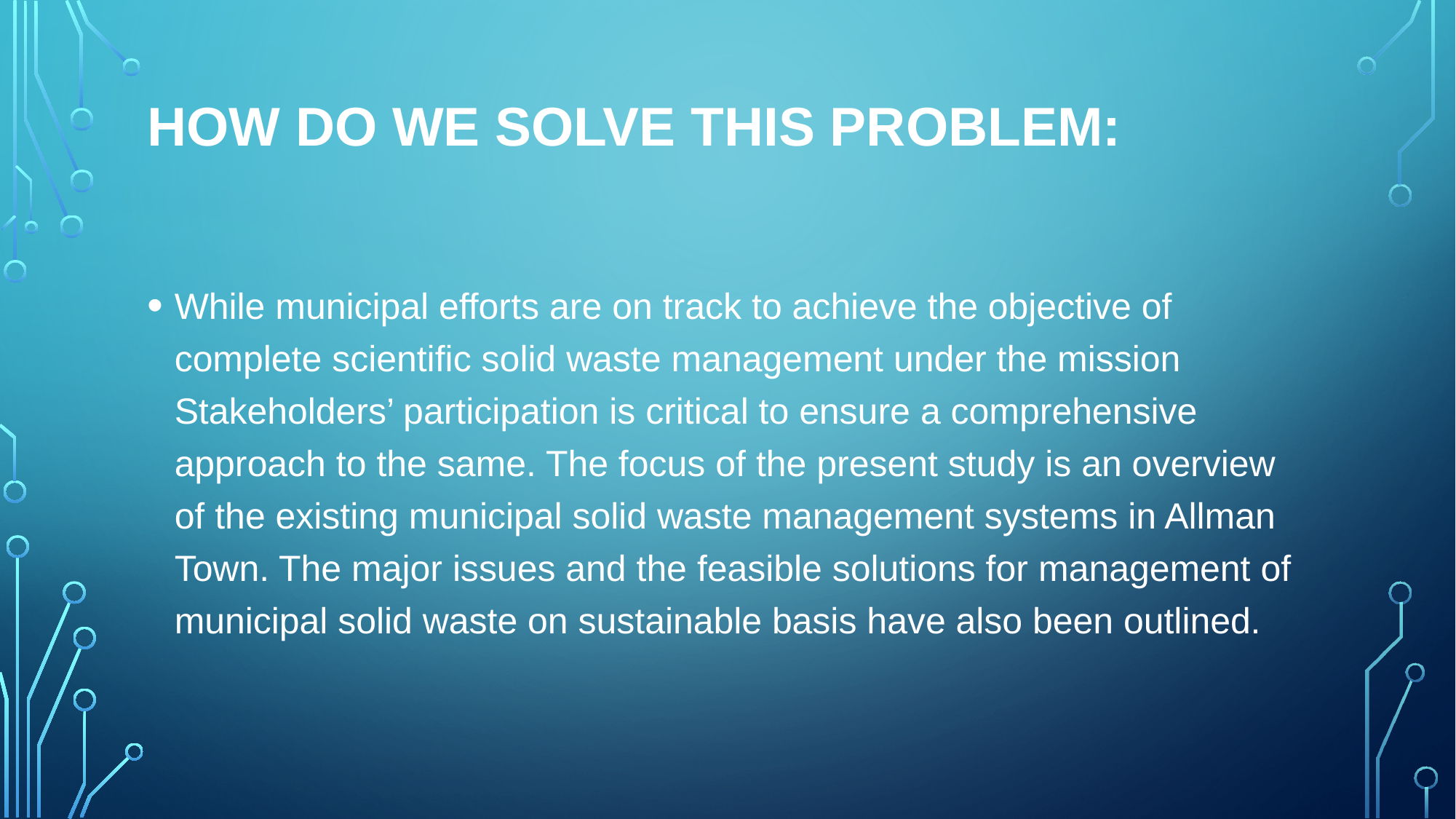

# How do we solve this problem:
While municipal efforts are on track to achieve the objective of complete scientific solid waste management under the mission Stakeholders’ participation is critical to ensure a comprehensive approach to the same. The focus of the present study is an overview of the existing municipal solid waste management systems in Allman Town. The major issues and the feasible solutions for management of municipal solid waste on sustainable basis have also been outlined.